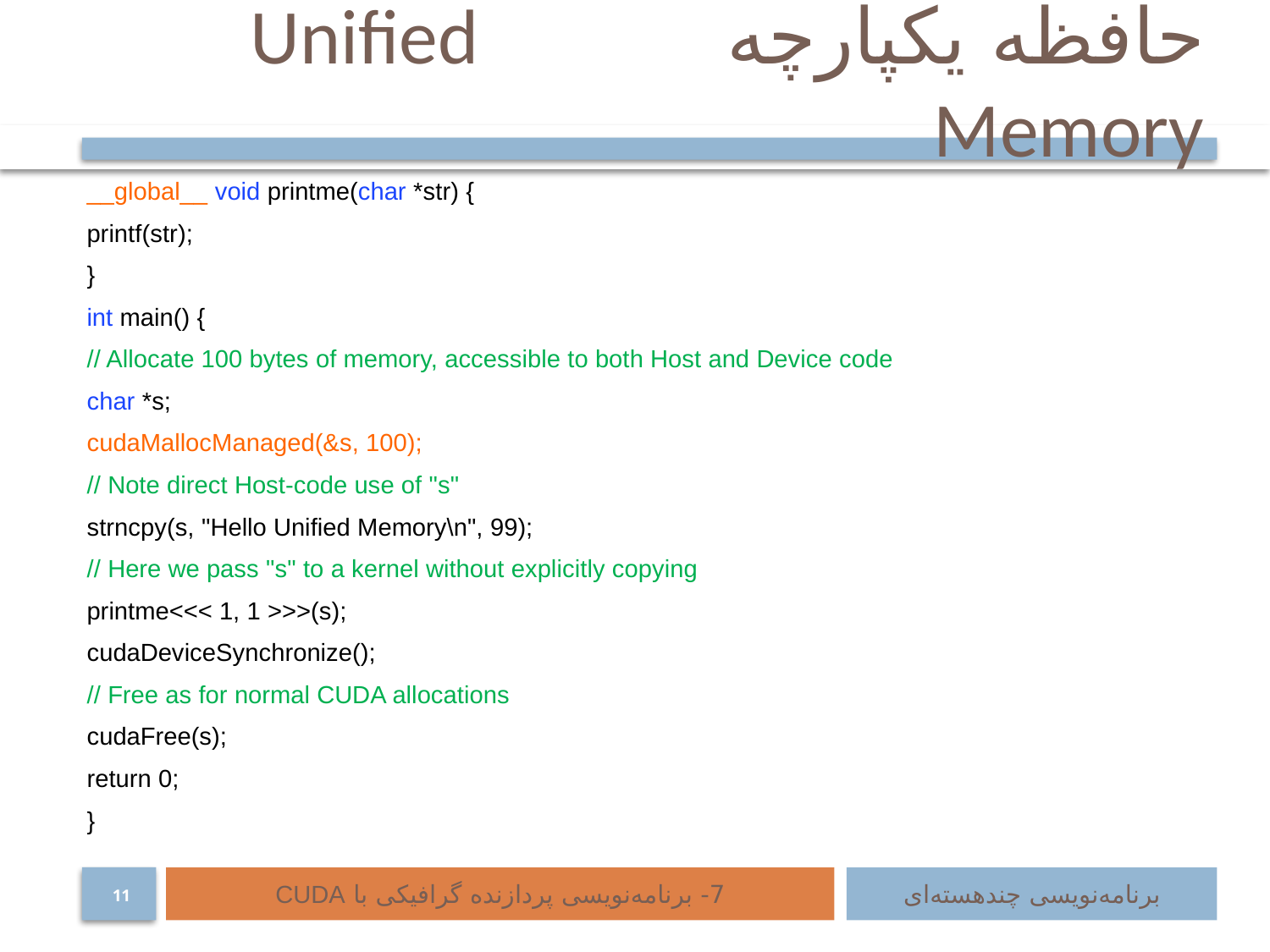

# حافظه یکپارچه	          Unified Memory
__global__ void printme(char *str) {
printf(str);
}
int main() {
// Allocate 100 bytes of memory, accessible to both Host and Device code
char *s;
cudaMallocManaged(&s, 100);
// Note direct Host-code use of "s"
strncpy(s, "Hello Unified Memory\n", 99);
// Here we pass "s" to a kernel without explicitly copying
printme<<< 1, 1 >>>(s);
cudaDeviceSynchronize();
// Free as for normal CUDA allocations
cudaFree(s);
return 0;
}
7- برنامه‌نویسی پردازنده گرافیکی با CUDA
برنامه‌نویسی چند‌هسته‌ای
11